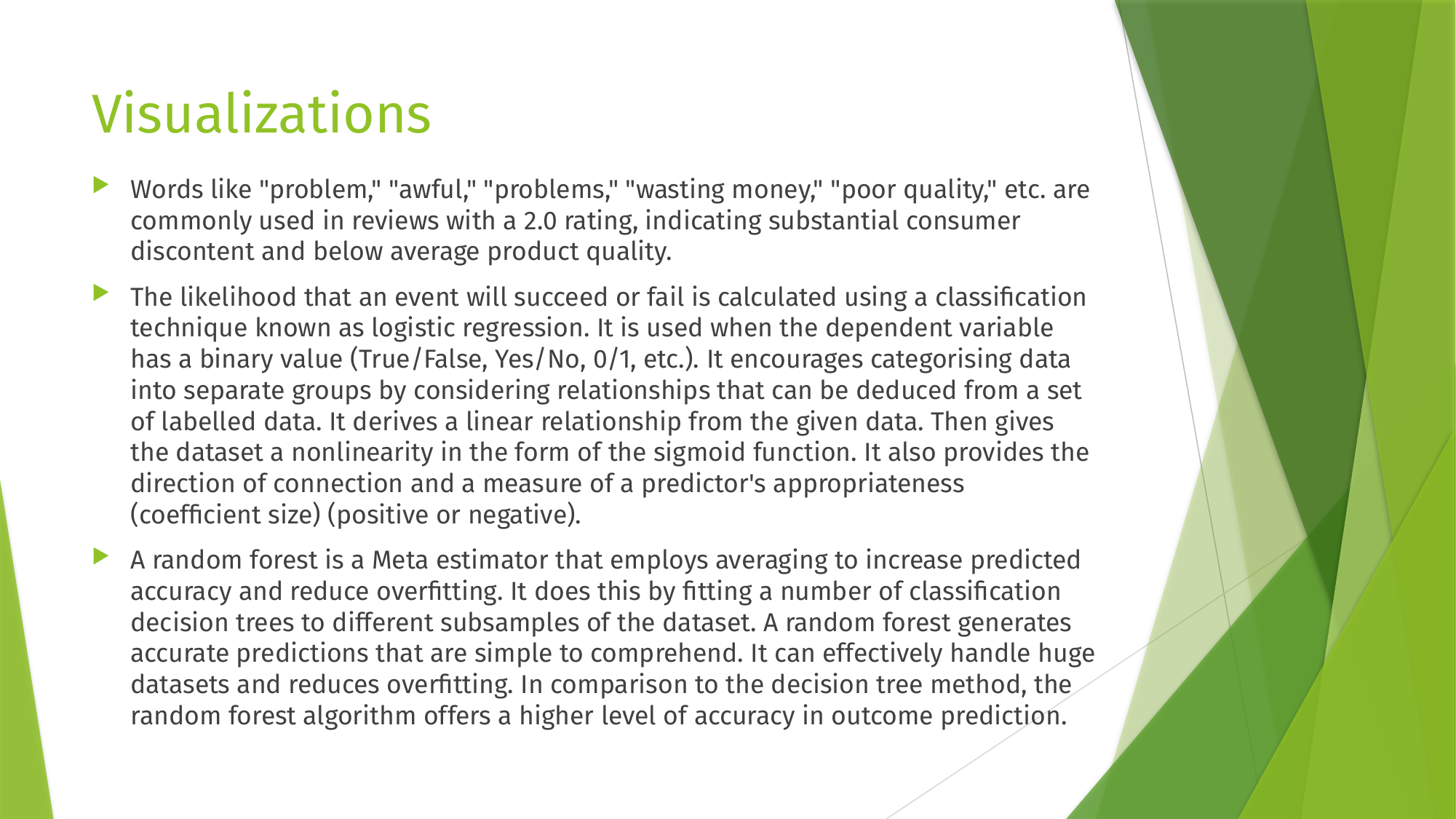

# Visualizations
Words like "problem," "awful," "problems," "wasting money," "poor quality," etc. are commonly used in reviews with a 2.0 rating, indicating substantial consumer discontent and below average product quality.
The likelihood that an event will succeed or fail is calculated using a classification technique known as logistic regression. It is used when the dependent variable has a binary value (True/False, Yes/No, 0/1, etc.). It encourages categorising data into separate groups by considering relationships that can be deduced from a set of labelled data. It derives a linear relationship from the given data. Then gives the dataset a nonlinearity in the form of the sigmoid function. It also provides the direction of connection and a measure of a predictor's appropriateness (coefficient size) (positive or negative).
A random forest is a Meta estimator that employs averaging to increase predicted accuracy and reduce overfitting. It does this by fitting a number of classification decision trees to different subsamples of the dataset. A random forest generates accurate predictions that are simple to comprehend. It can effectively handle huge datasets and reduces overfitting. In comparison to the decision tree method, the random forest algorithm offers a higher level of accuracy in outcome prediction.